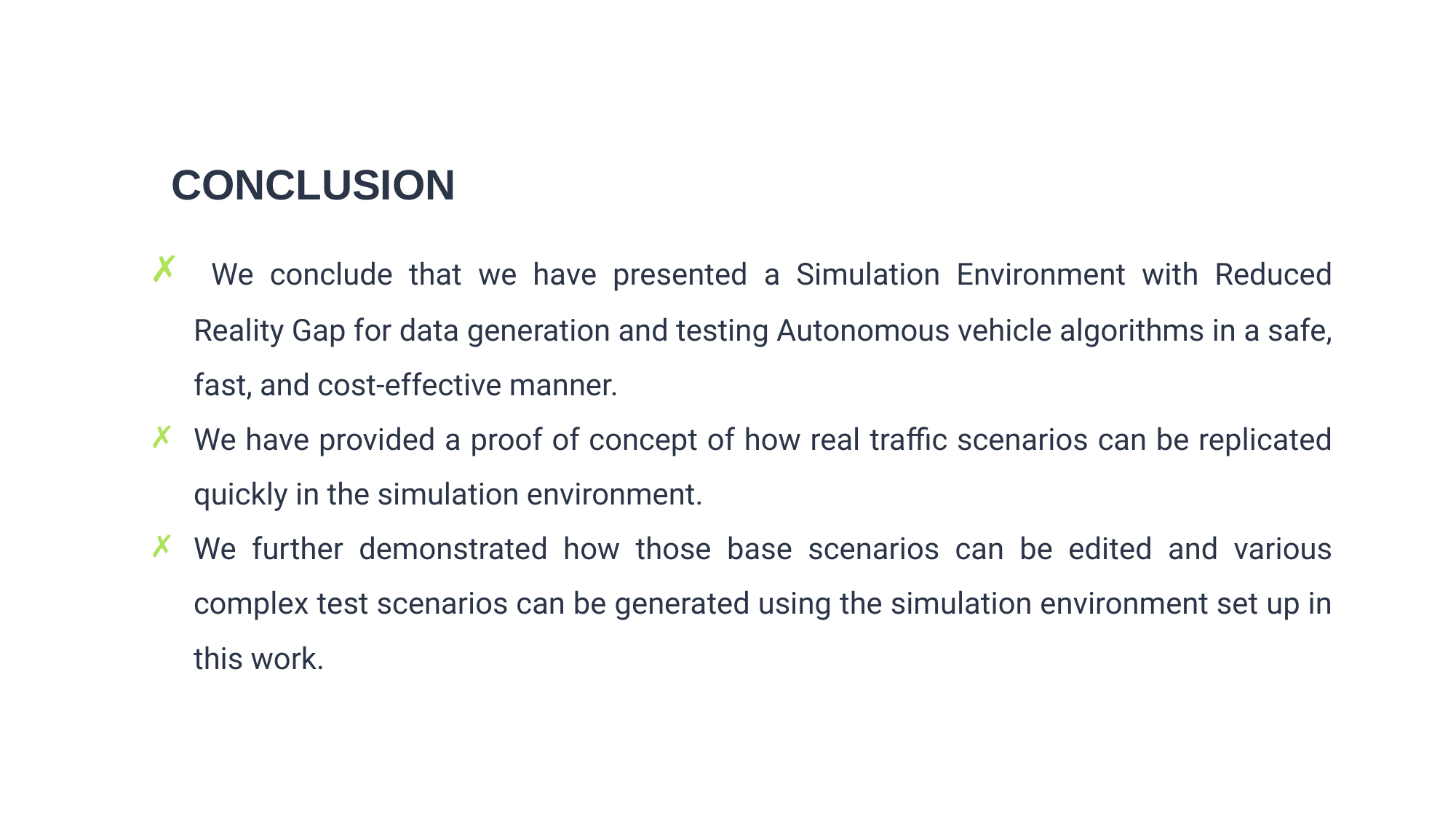

# CONCLUSION
 We conclude that we have presented a Simulation Environment with Reduced Reality Gap for data generation and testing Autonomous vehicle algorithms in a safe, fast, and cost-effective manner.
We have provided a proof of concept of how real traffic scenarios can be replicated quickly in the simulation environment.
We further demonstrated how those base scenarios can be edited and various complex test scenarios can be generated using the simulation environment set up in this work.